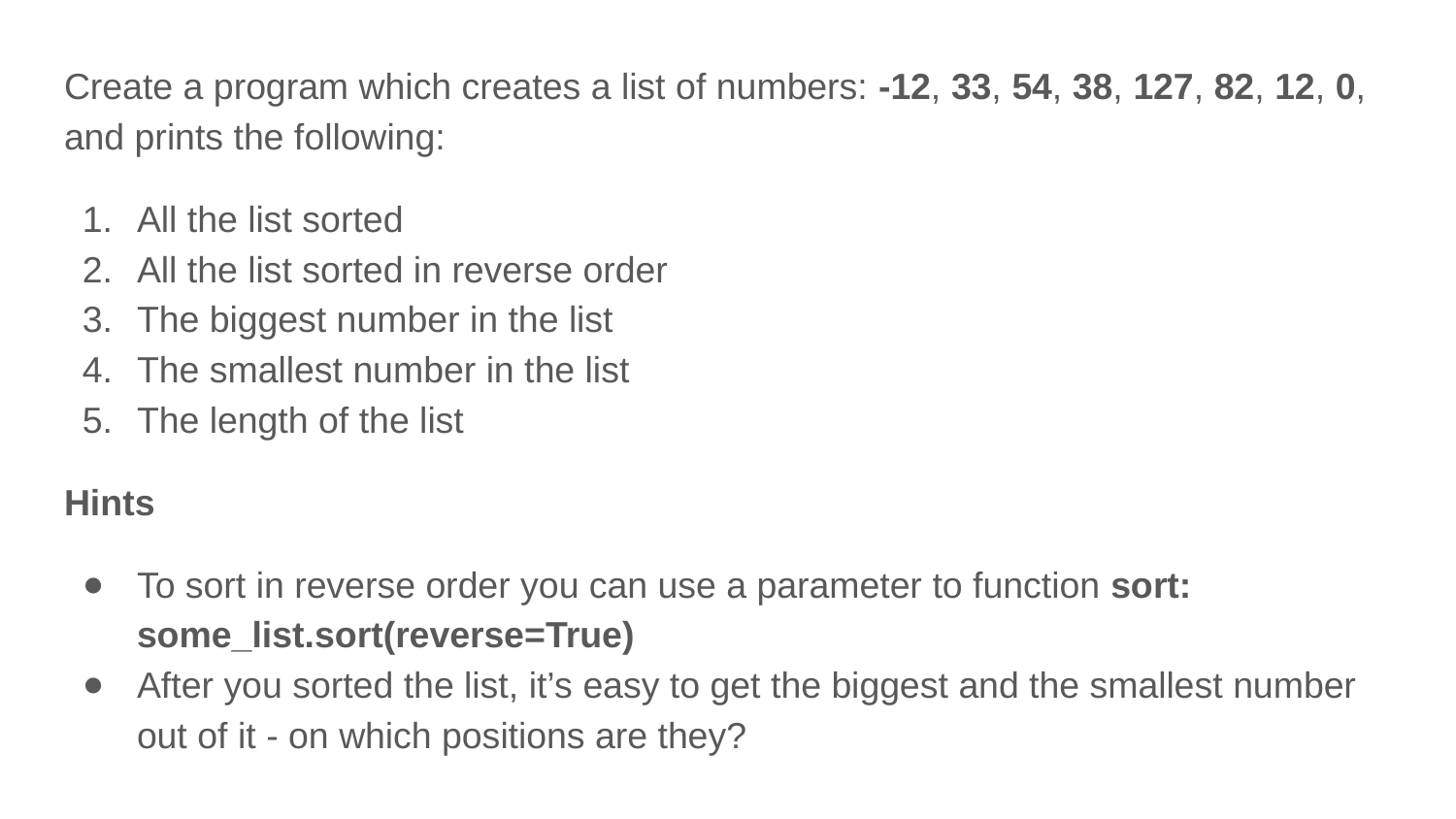

Create a program which creates a list of numbers: -12, 33, 54, 38, 127, 82, 12, 0, and prints the following:
All the list sorted
All the list sorted in reverse order
The biggest number in the list
The smallest number in the list
The length of the list
Hints
To sort in reverse order you can use a parameter to function sort: some_list.sort(reverse=True)
After you sorted the list, it’s easy to get the biggest and the smallest number out of it - on which positions are they?